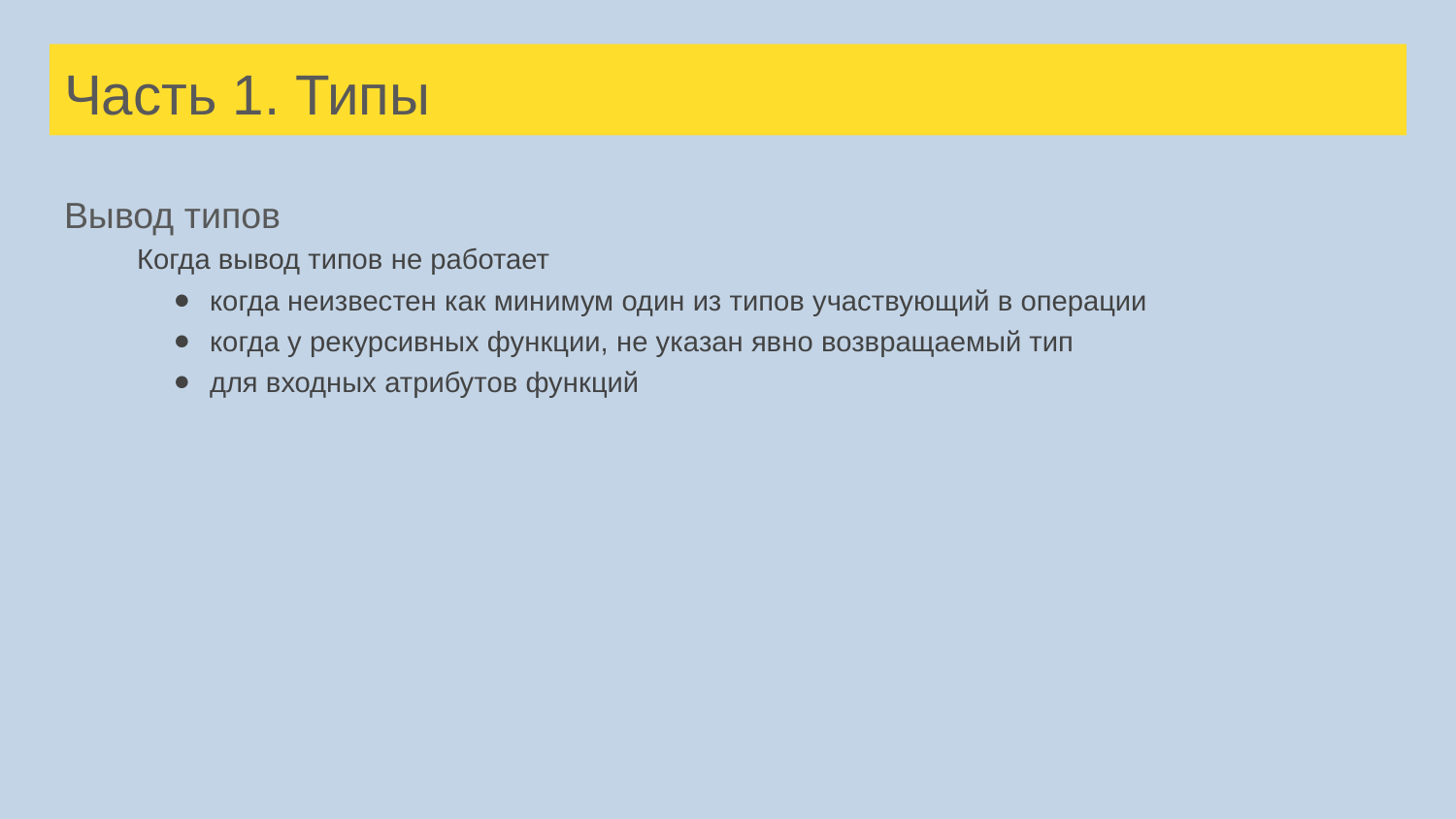

# Часть 1. Типы
Вывод типов
Когда вывод типов не работает
когда неизвестен как минимум один из типов участвующий в операции
когда у рекурсивных функции, не указан явно возвращаемый тип
для входных атрибутов функций